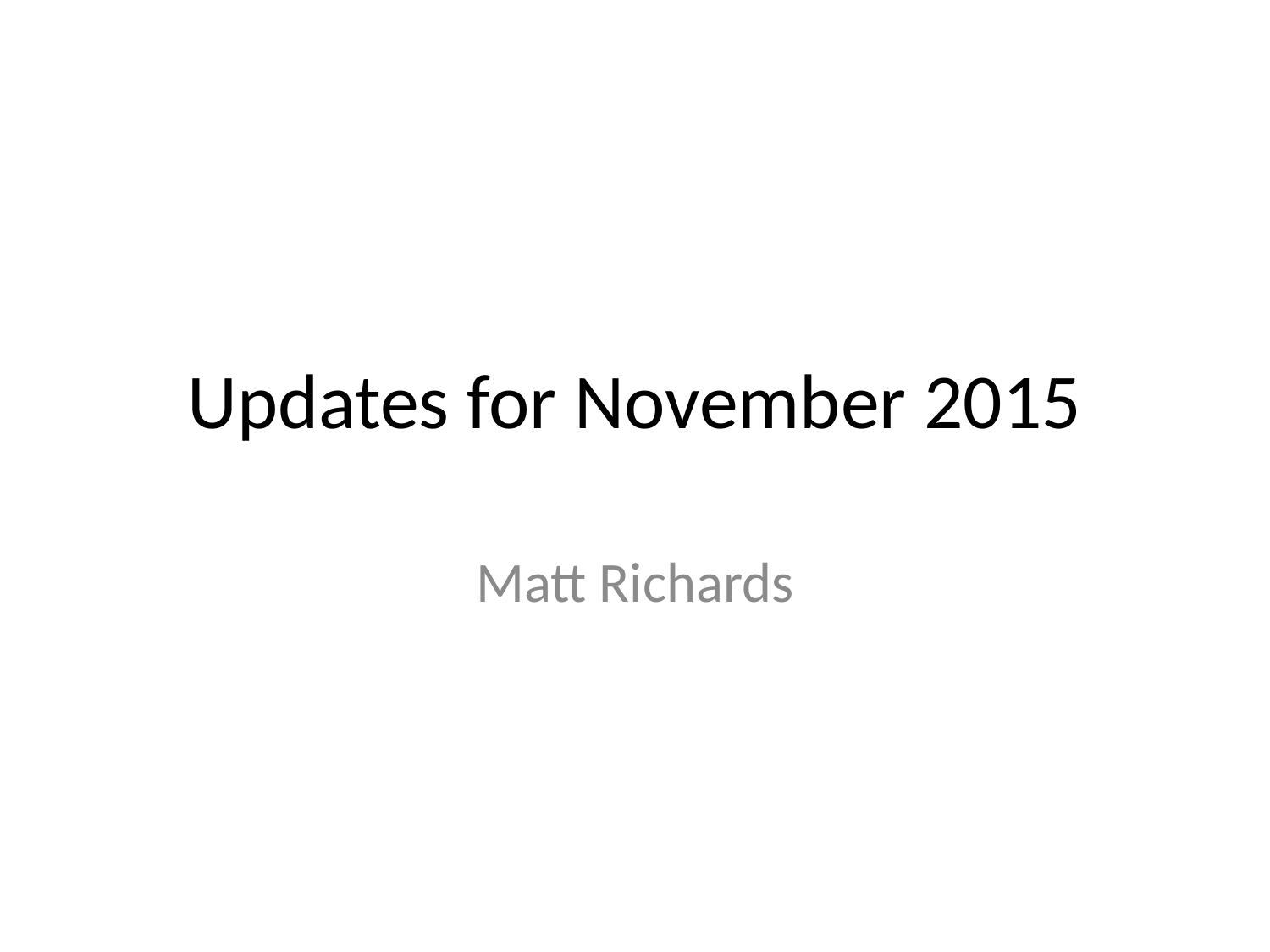

# Updates for November 2015
Matt Richards